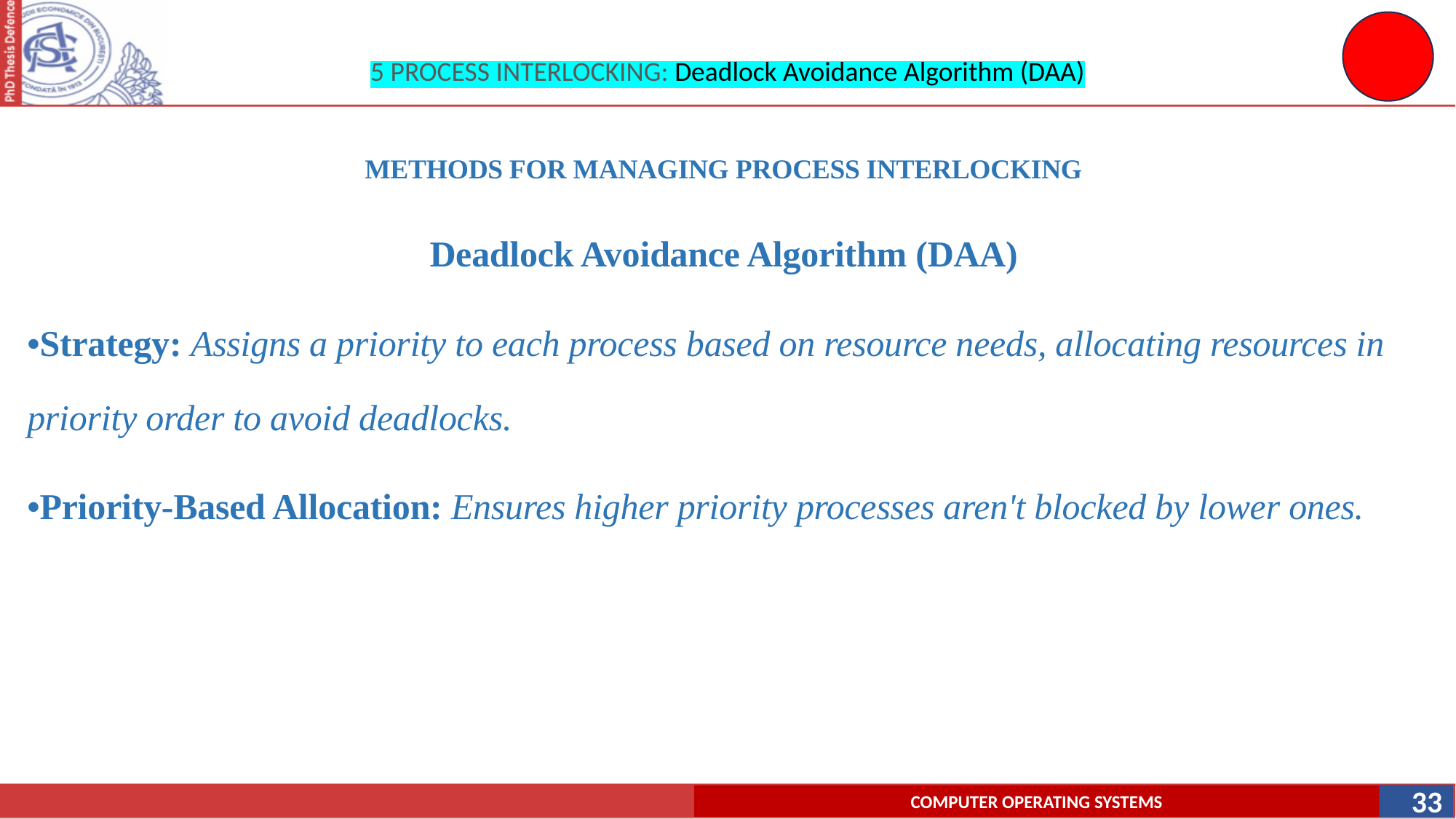

# 5 PROCESS INTERLOCKING: Deadlock Avoidance Algorithm (DAA)
METHODS FOR MANAGING PROCESS INTERLOCKING
Deadlock Avoidance Algorithm (DAA)
•Strategy: Assigns a priority to each process based on resource needs, allocating resources in priority order to avoid deadlocks.
•Priority-Based Allocation: Ensures higher priority processes aren't blocked by lower ones.
33
COMPUTER OPERATING SYSTEMS